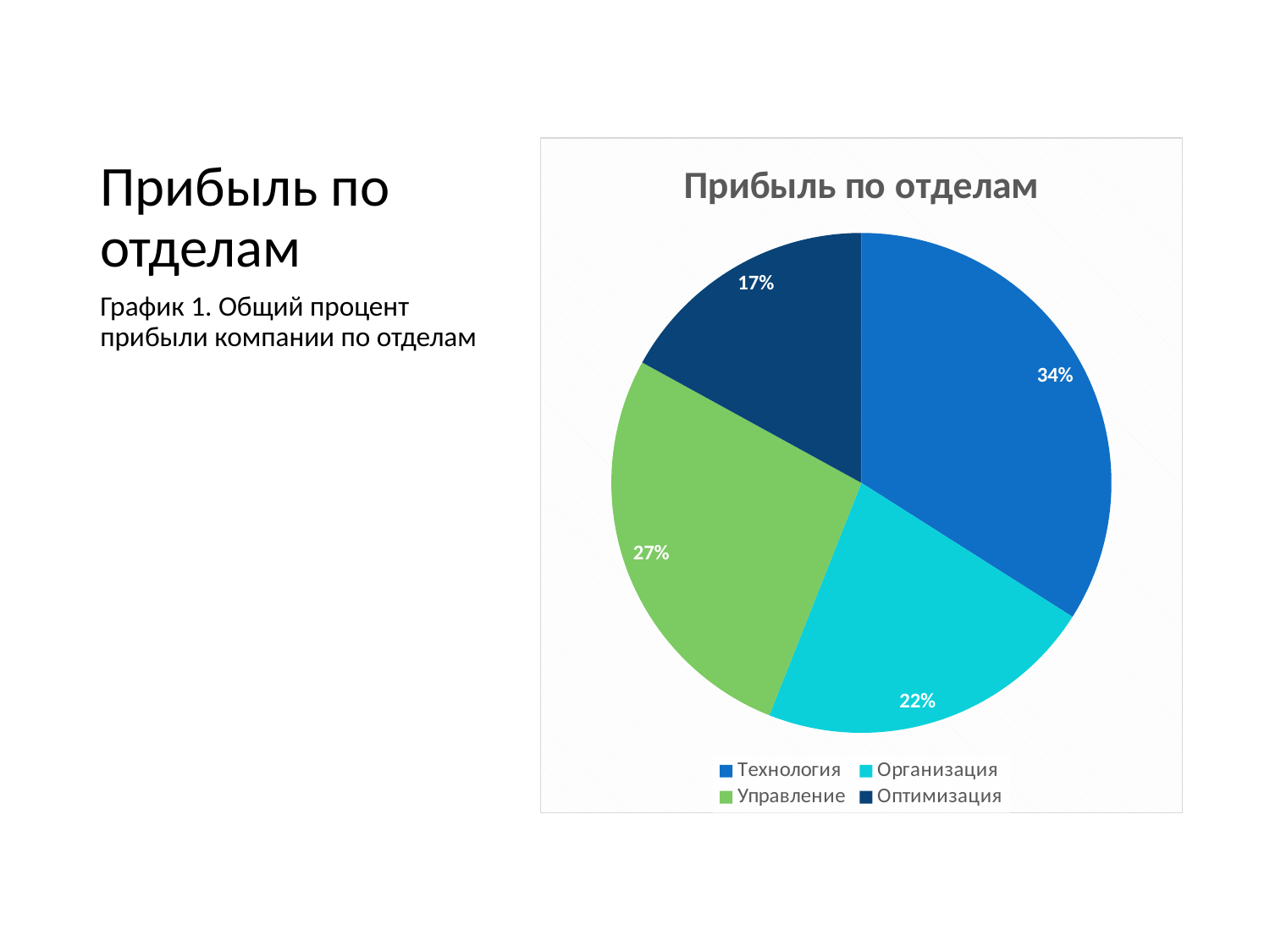

# Прибыль по отделам

### Chart: Прибыль по отделам

| Category | Продажи |
|---|---|
| Технология | 0.34 |
| Организация | 0.22 |
| Управление | 0.27 |
| Оптимизация | 0.17 |
График 1. Общий процент прибыли компании по отделам